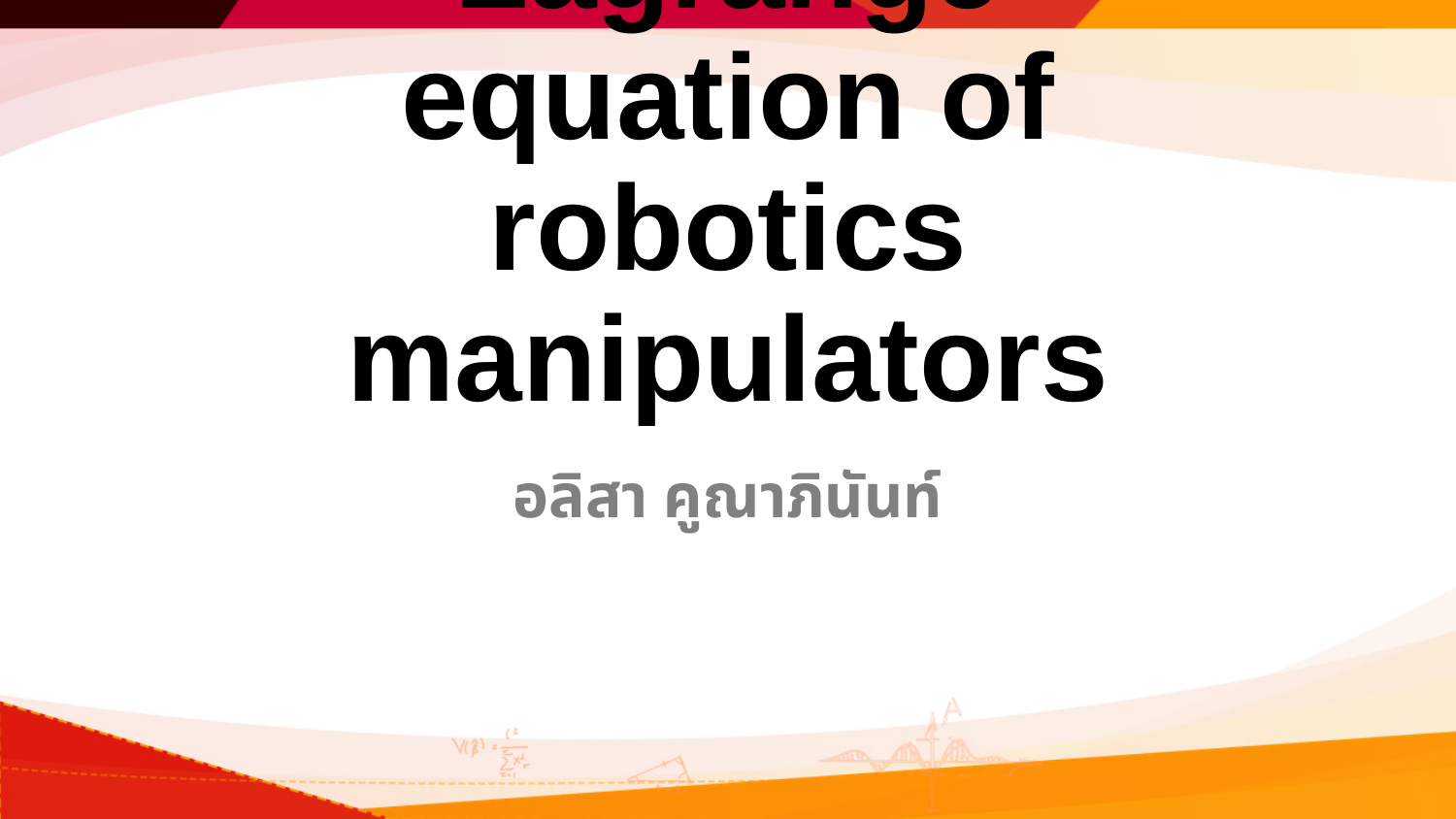

# Lagrange equation of robotics manipulators
อลิสา คูณาภินันท์